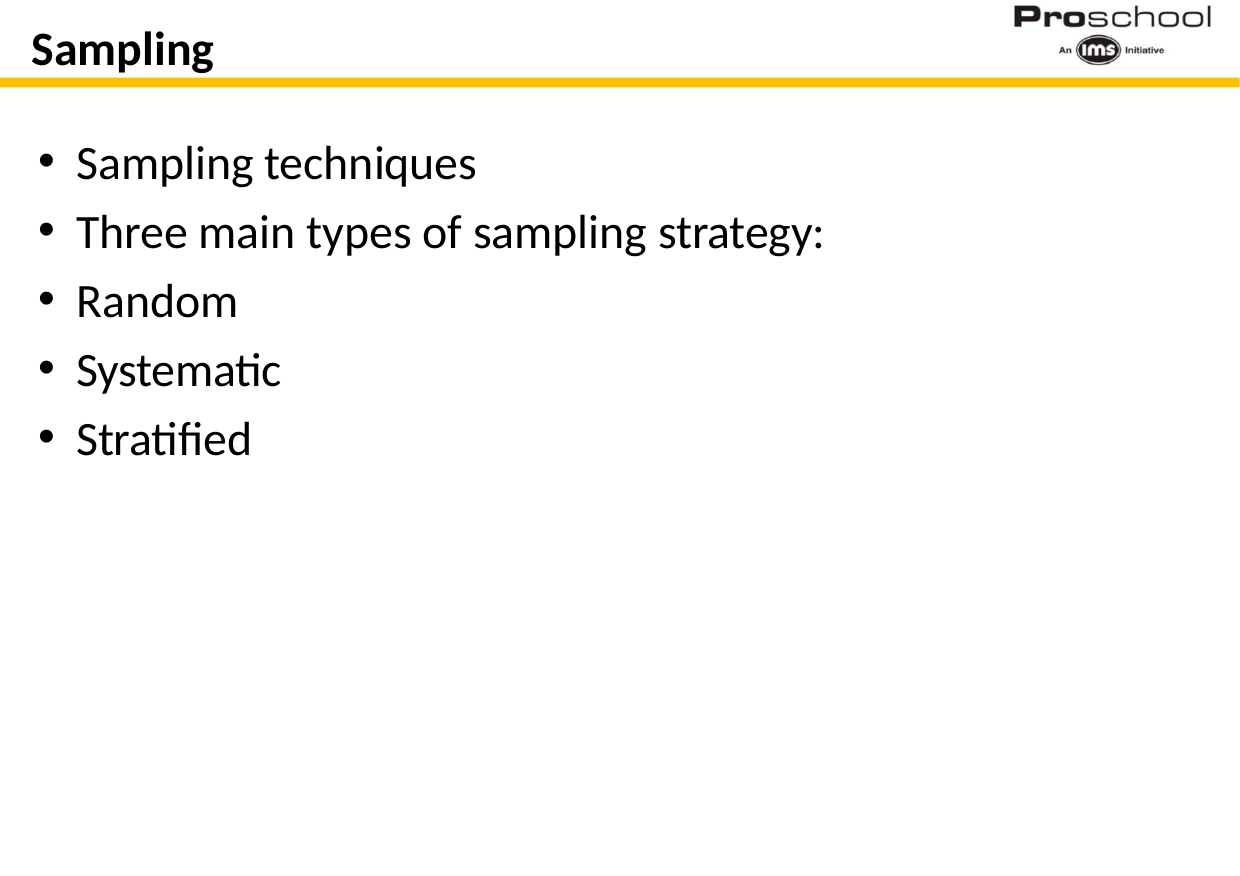

Sampling

Sampling techniques
Three main types of sampling strategy:
Random
Systematic
Stratified